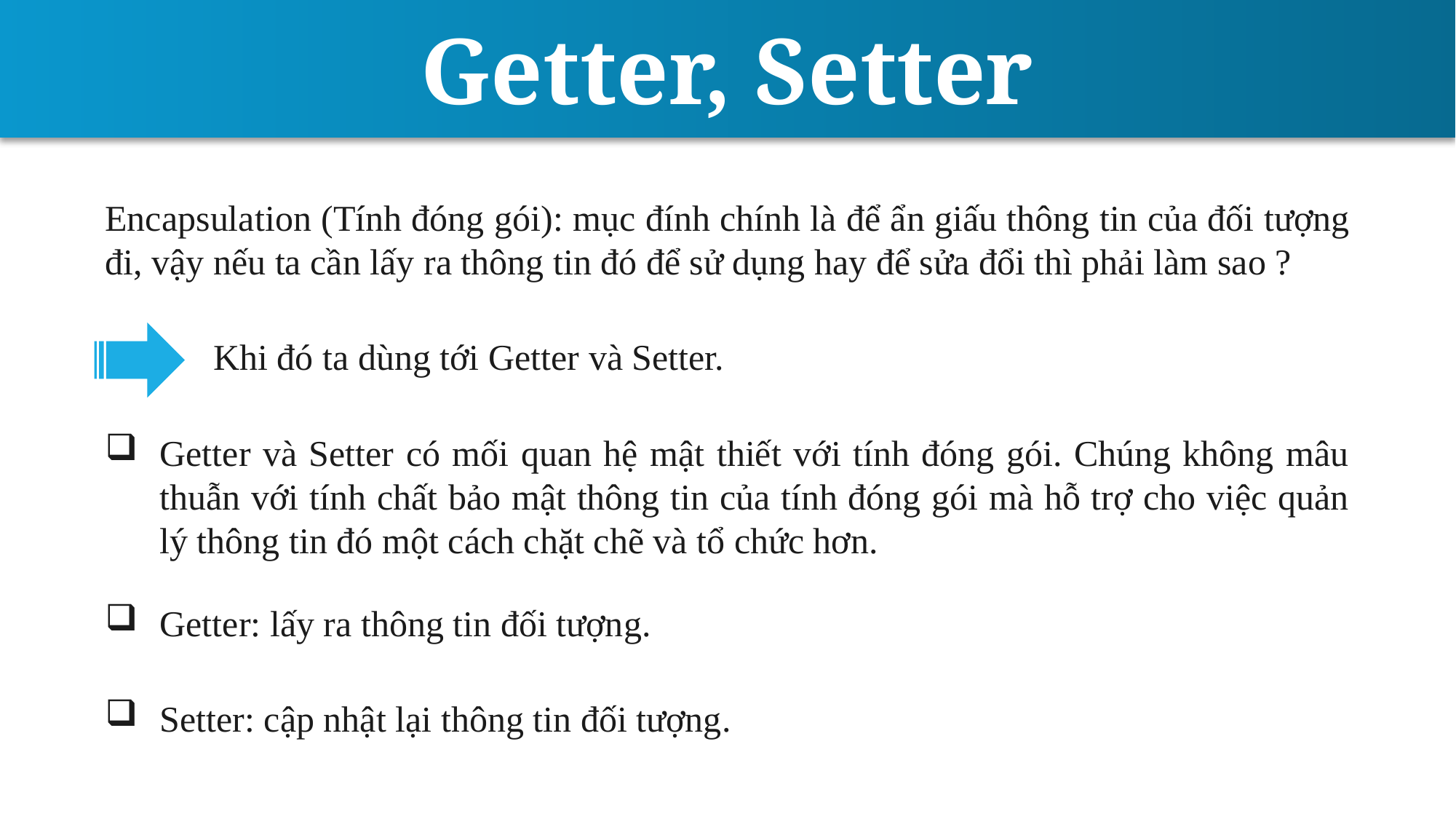

Getter, Setter
Encapsulation (Tính đóng gói): mục đính chính là để ẩn giấu thông tin của đối tượng đi, vậy nếu ta cần lấy ra thông tin đó để sử dụng hay để sửa đổi thì phải làm sao ?

Khi đó ta dùng tới Getter và Setter.
Getter và Setter có mối quan hệ mật thiết với tính đóng gói. Chúng không mâu thuẫn với tính chất bảo mật thông tin của tính đóng gói mà hỗ trợ cho việc quản lý thông tin đó một cách chặt chẽ và tổ chức hơn.
Getter: lấy ra thông tin đối tượng.
Setter: cập nhật lại thông tin đối tượng.